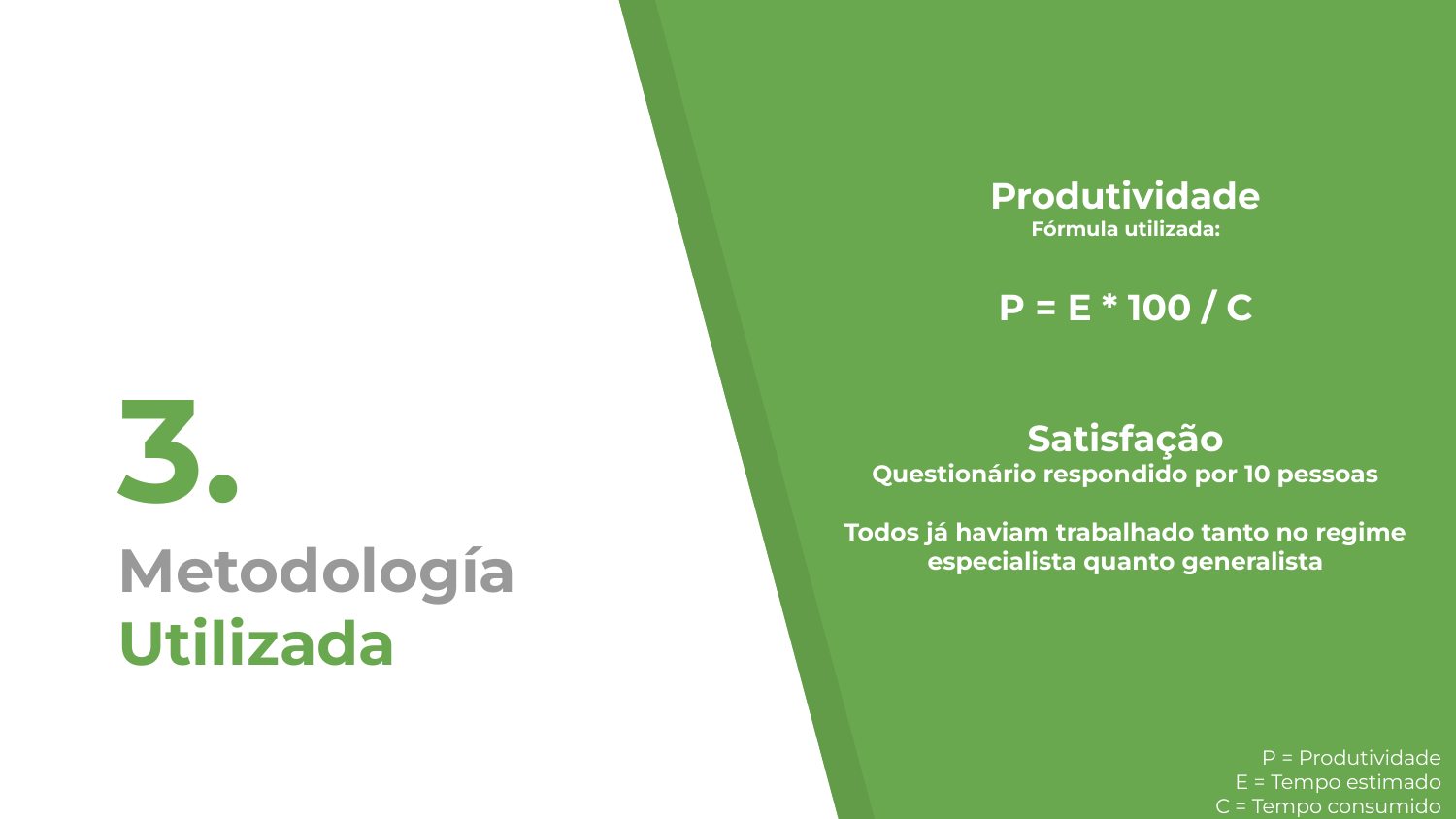

# 3.
Metodología Utilizada
Produtividade
Fórmula utilizada:

P = E * 100 / C

Satisfação
Questionário respondido por 10 pessoas

Todos já haviam trabalhado tanto no regime especialista quanto generalista
P = Produtividade
E = Tempo estimado
C = Tempo consumido